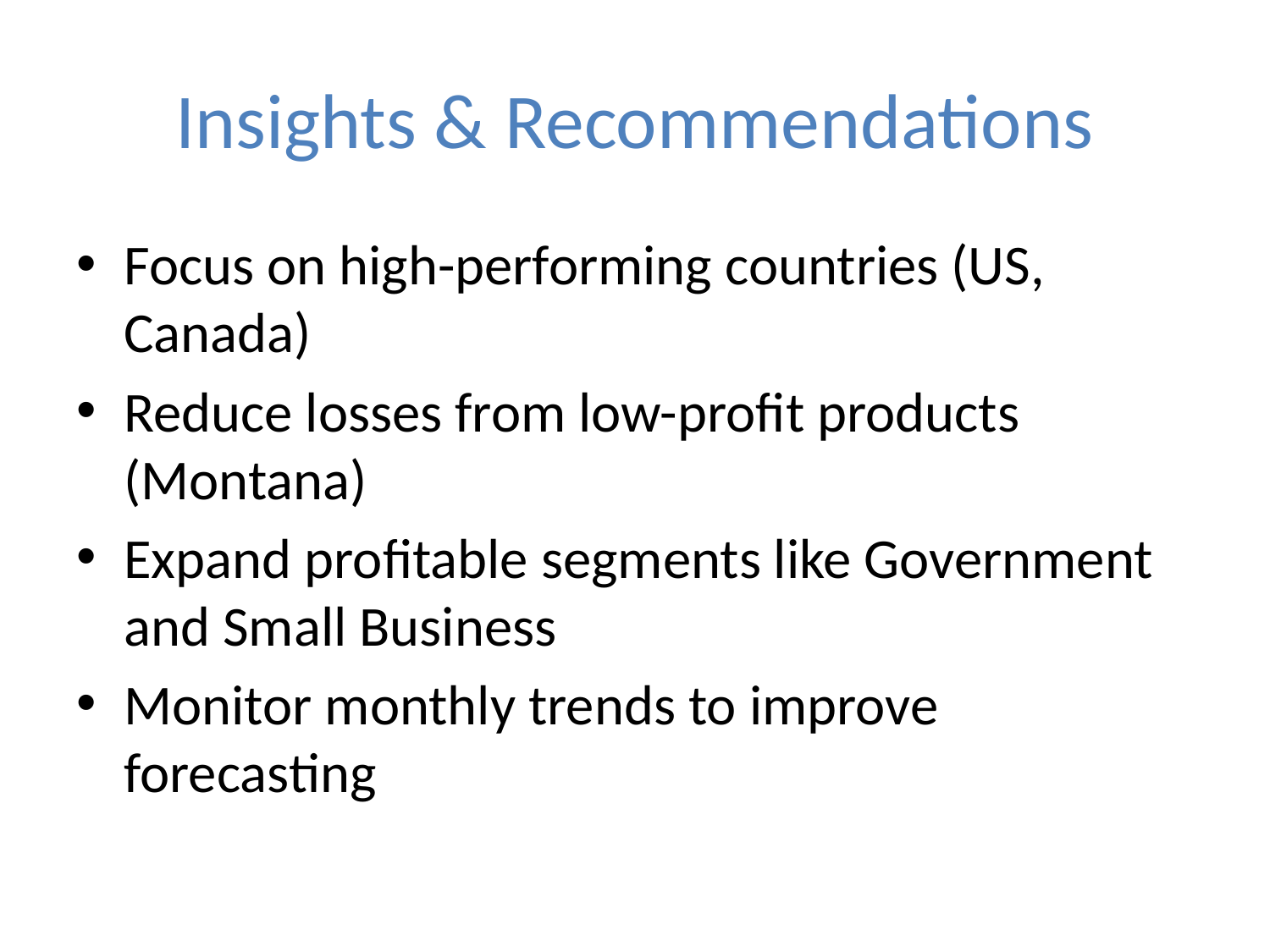

# Insights & Recommendations
Focus on high-performing countries (US, Canada)
Reduce losses from low-profit products (Montana)
Expand profitable segments like Government and Small Business
Monitor monthly trends to improve forecasting